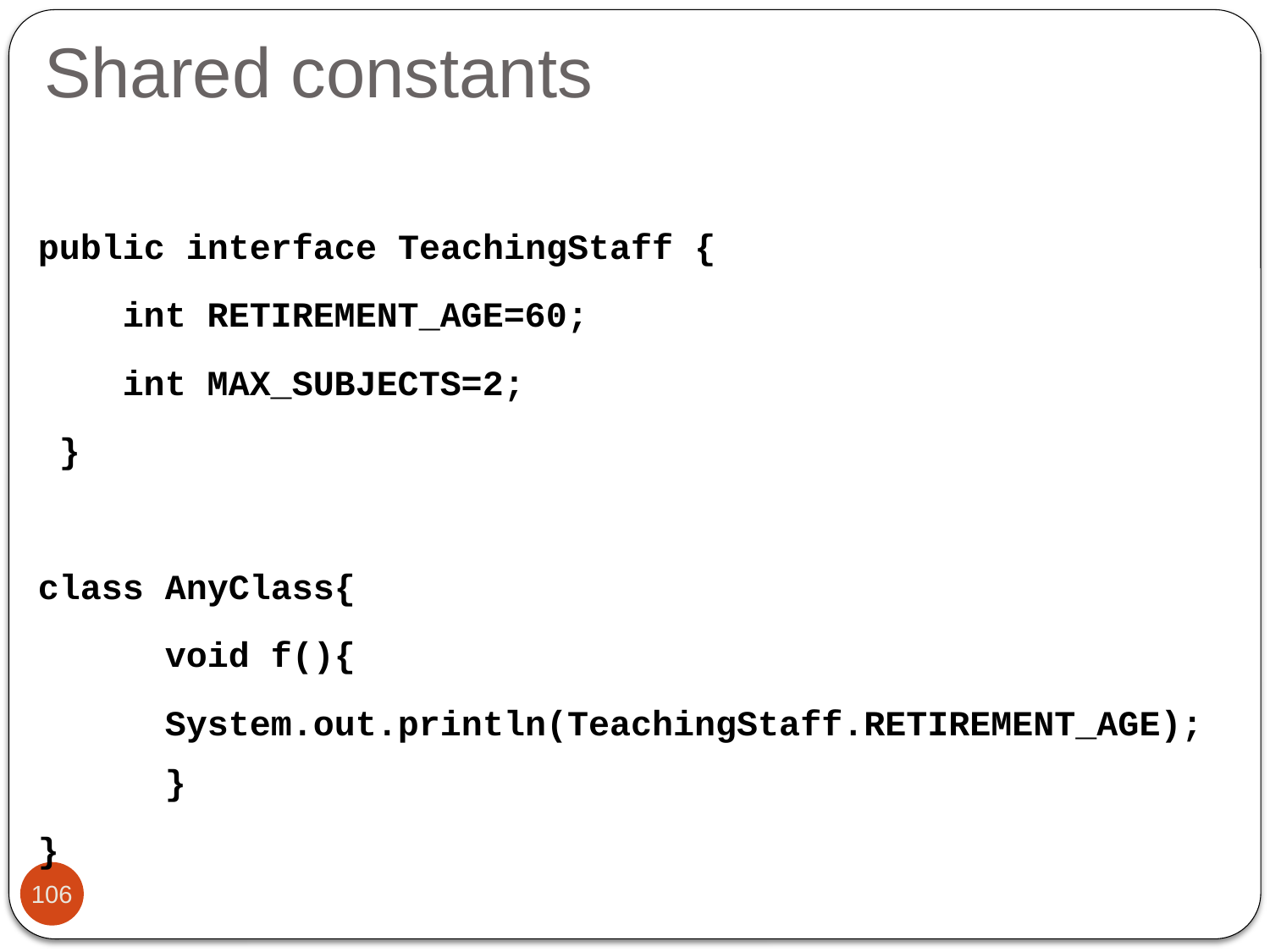

# Shared constants
public interface TeachingStaff {
    int RETIREMENT_AGE=60;
    int MAX_SUBJECTS=2;
 }

class AnyClass{
	void f(){
	System.out.println(TeachingStaff.RETIREMENT_AGE); 	}
}
106